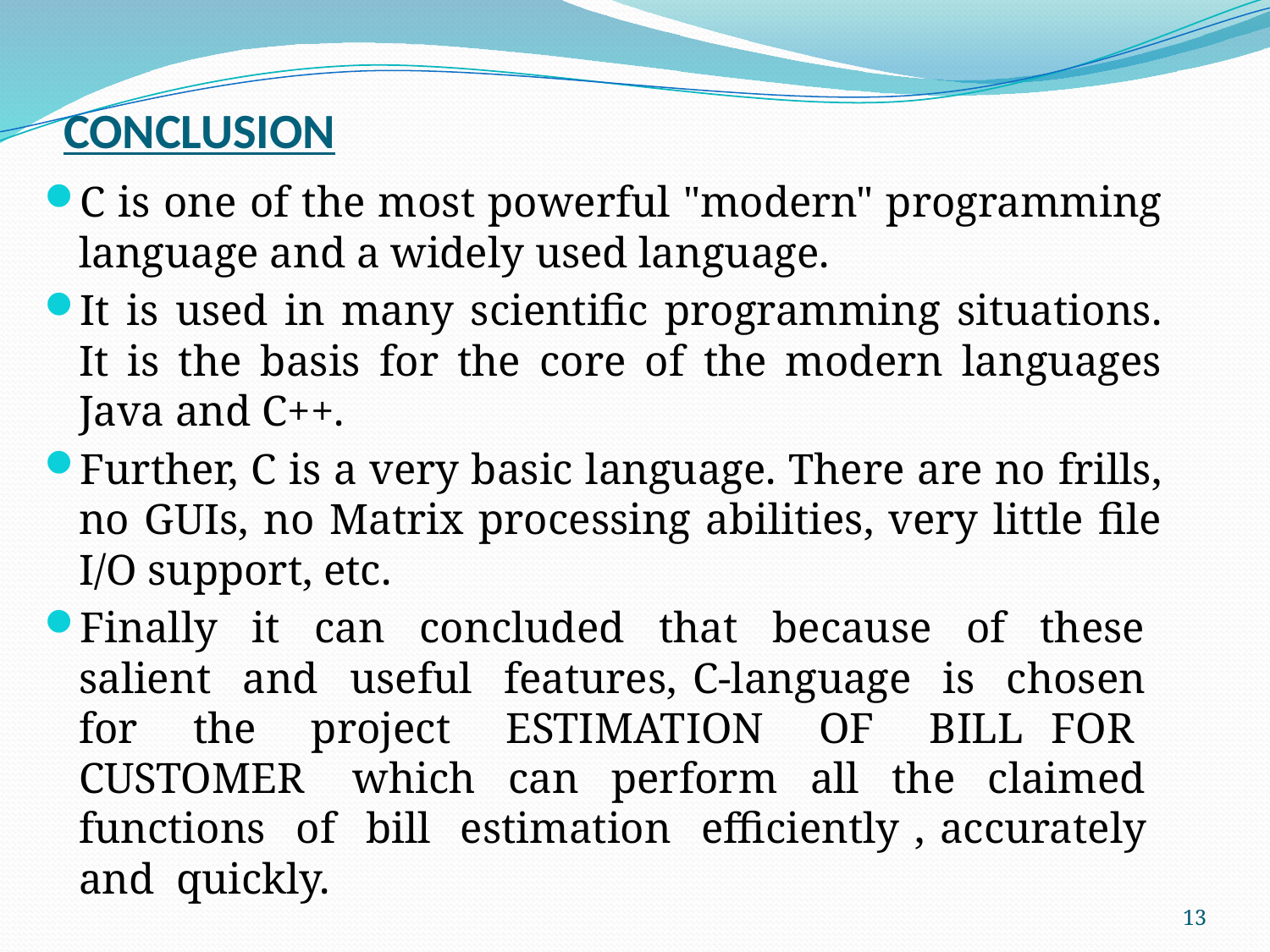

# CONCLUSION
C is one of the most powerful "modern" programming language and a widely used language.
It is used in many scientific programming situations. It is the basis for the core of the modern languages Java and C++.
Further, C is a very basic language. There are no frills, no GUIs, no Matrix processing abilities, very little file I/O support, etc.
Finally  it  can  concluded  that  because  of  these  salient  and  useful  features, C-language  is  chosen  for  the  project  ESTIMATION  OF  BILL FOR  CUSTOMER   which  can  perform  all  the  claimed  functions  of  bill  estimation  efficiently , accurately  and  quickly.
13